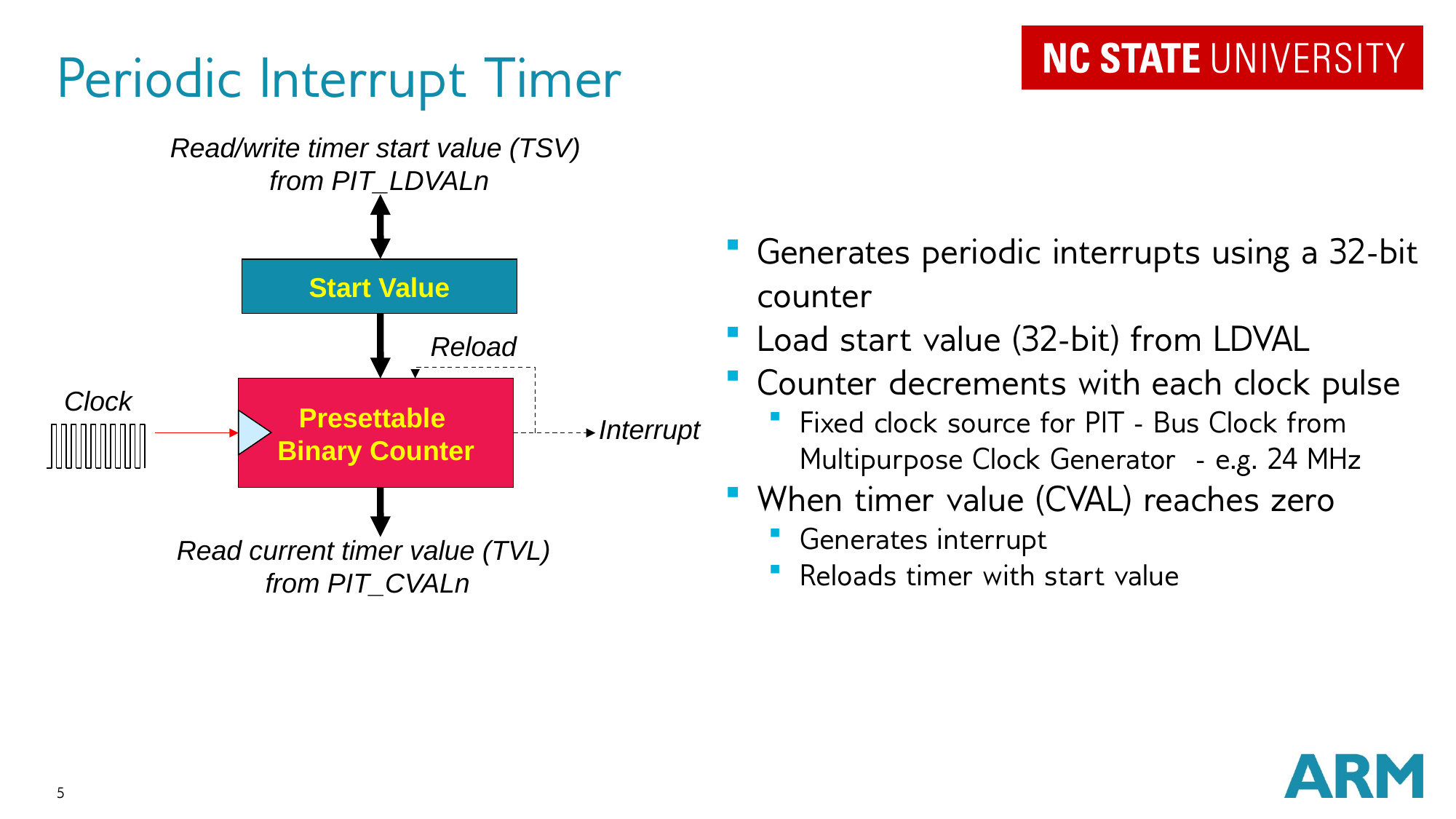

# Periodic Interrupt Timer
Read/write timer start value (TSV)
from PIT_LDVALn

Generates periodic interrupts using a 32-bit counter
Load start value (32-bit) from LDVAL
Counter decrements with each clock pulse
Fixed clock source for PIT - Bus Clock from Multipurpose Clock Generator  - e.g. 24 MHz
When timer value (CVAL) reaches zero
Generates interrupt
Reloads timer with start value
Start Value

Reload

Clock
Presettable
Binary Counter
Interrupt

Read current timer value (TVL)
from PIT_CVALn